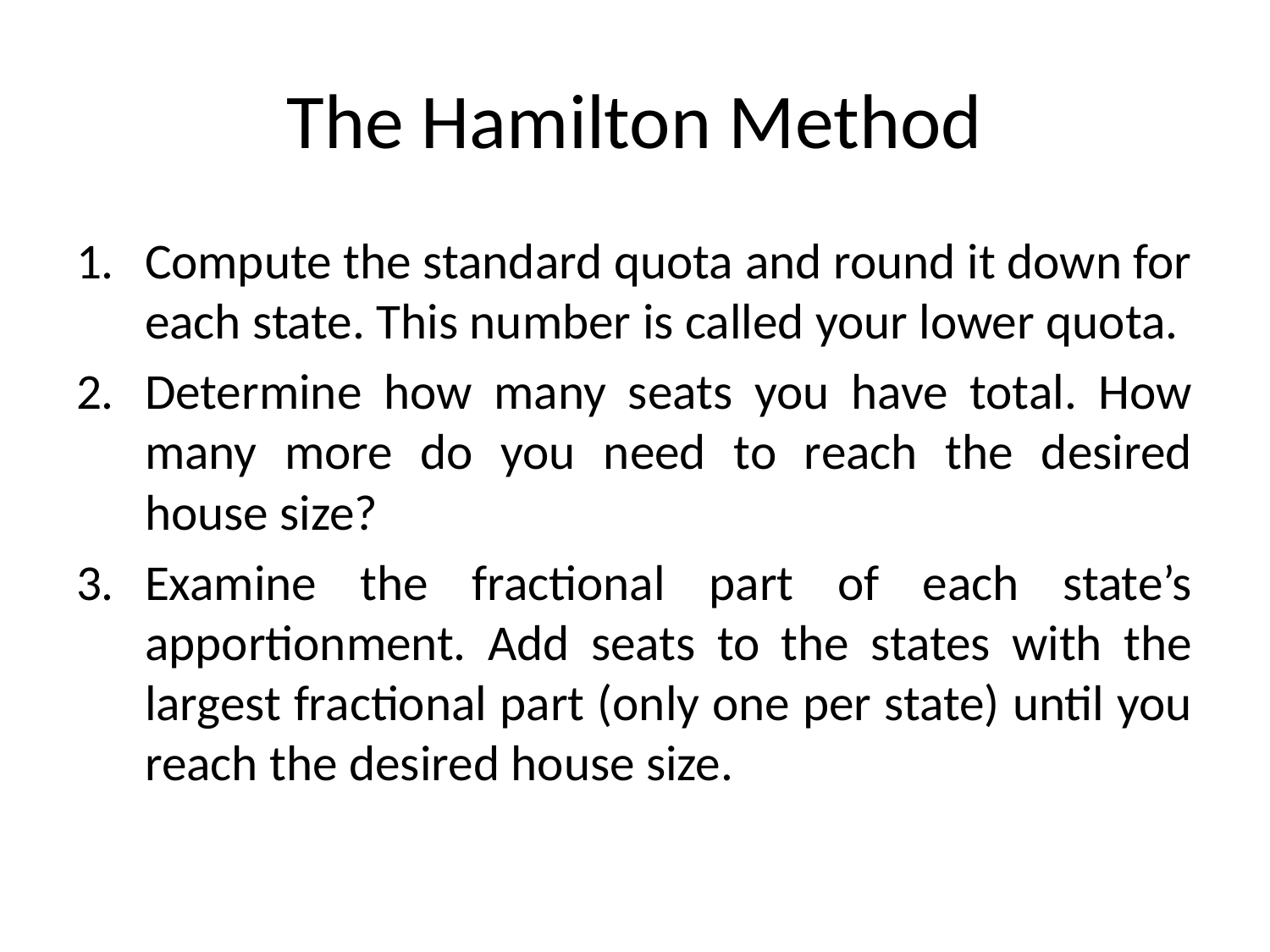

# The Hamilton Method
Compute the standard quota and round it down for each state. This number is called your lower quota.
Determine how many seats you have total. How many more do you need to reach the desired house size?
Examine the fractional part of each state’s apportionment. Add seats to the states with the largest fractional part (only one per state) until you reach the desired house size.